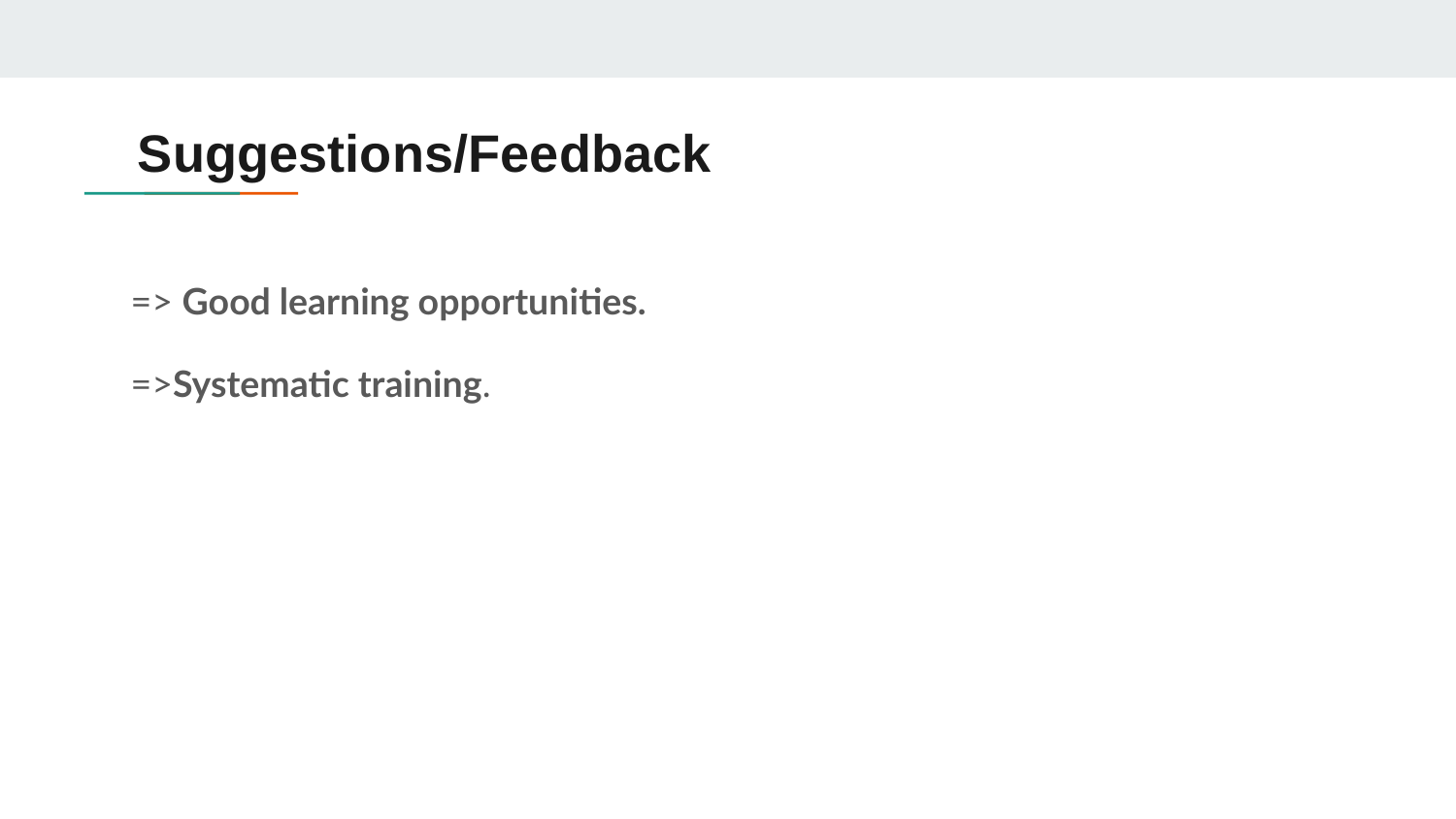

# Suggestions/Feedback
=> Good learning opportunities.
=>Systematic training.